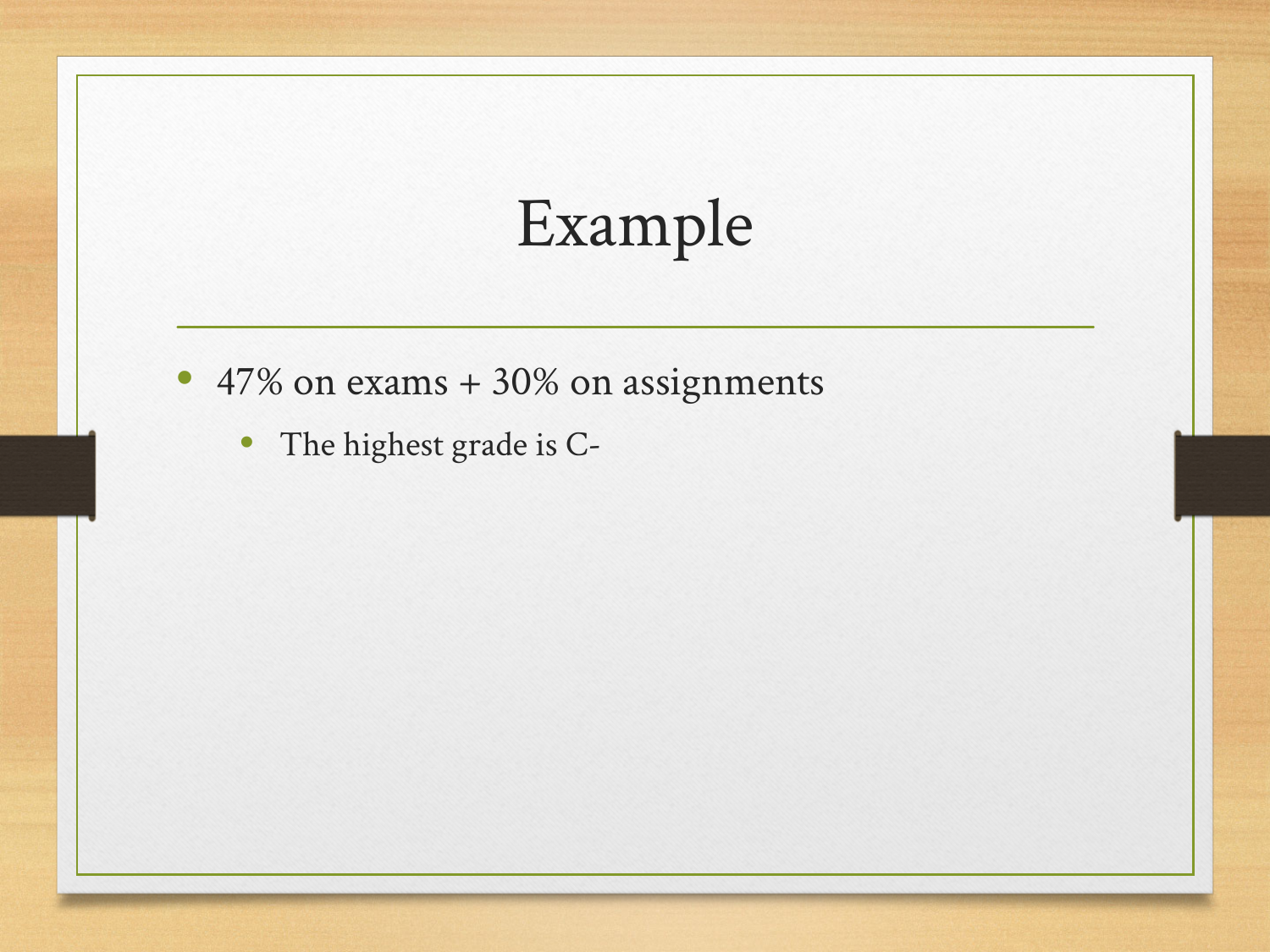

# Example
47% on exams + 30% on assignments
The highest grade is C-